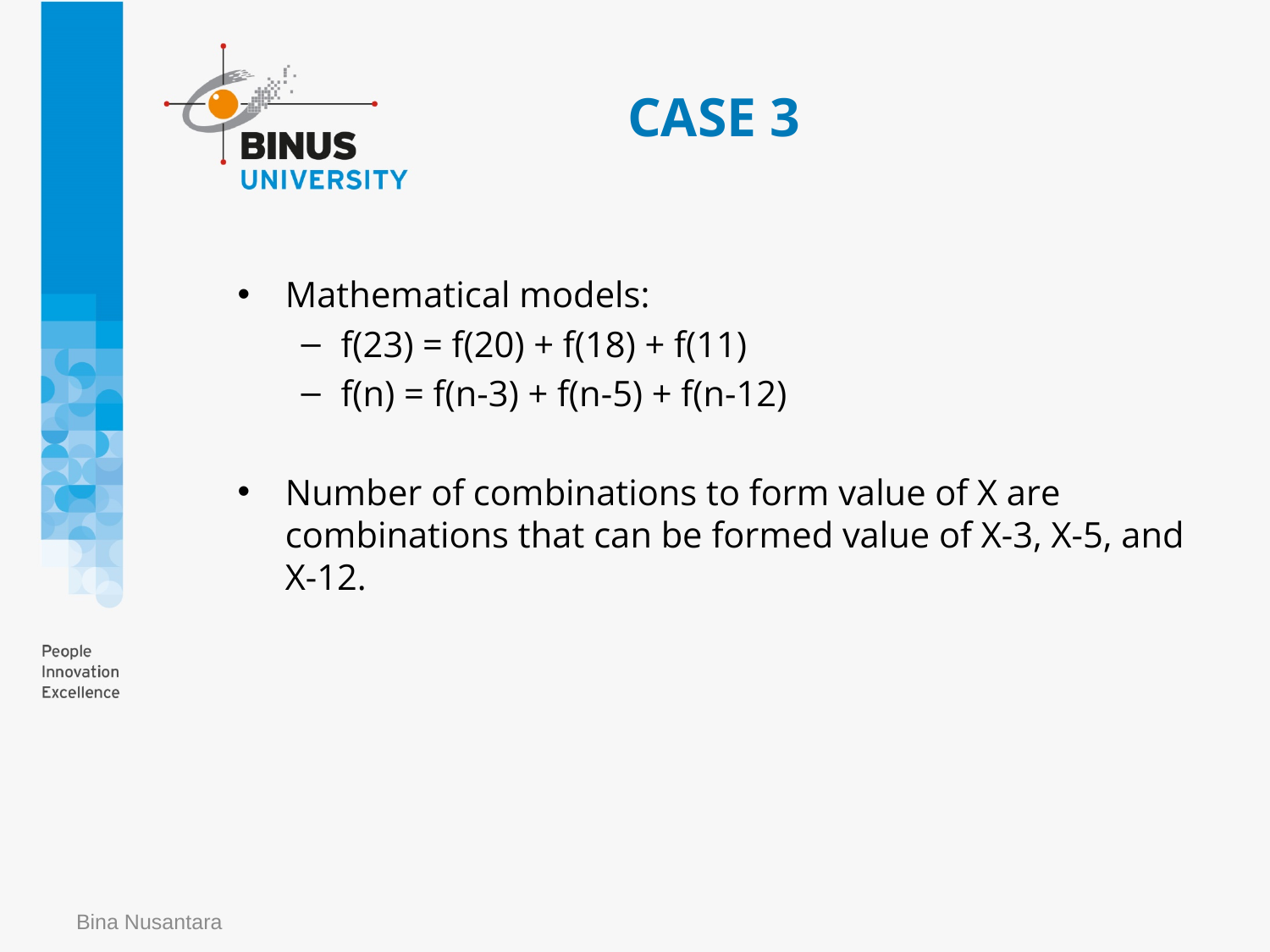

# CASE 3
Mathematical models:
f(23) = f(20) + f(18) + f(11)
f(n) = f(n-3) + f(n-5) + f(n-12)

Number of combinations to form value of X are combinations that can be formed value of X-3, X-5, and X-12.
Bina Nusantara